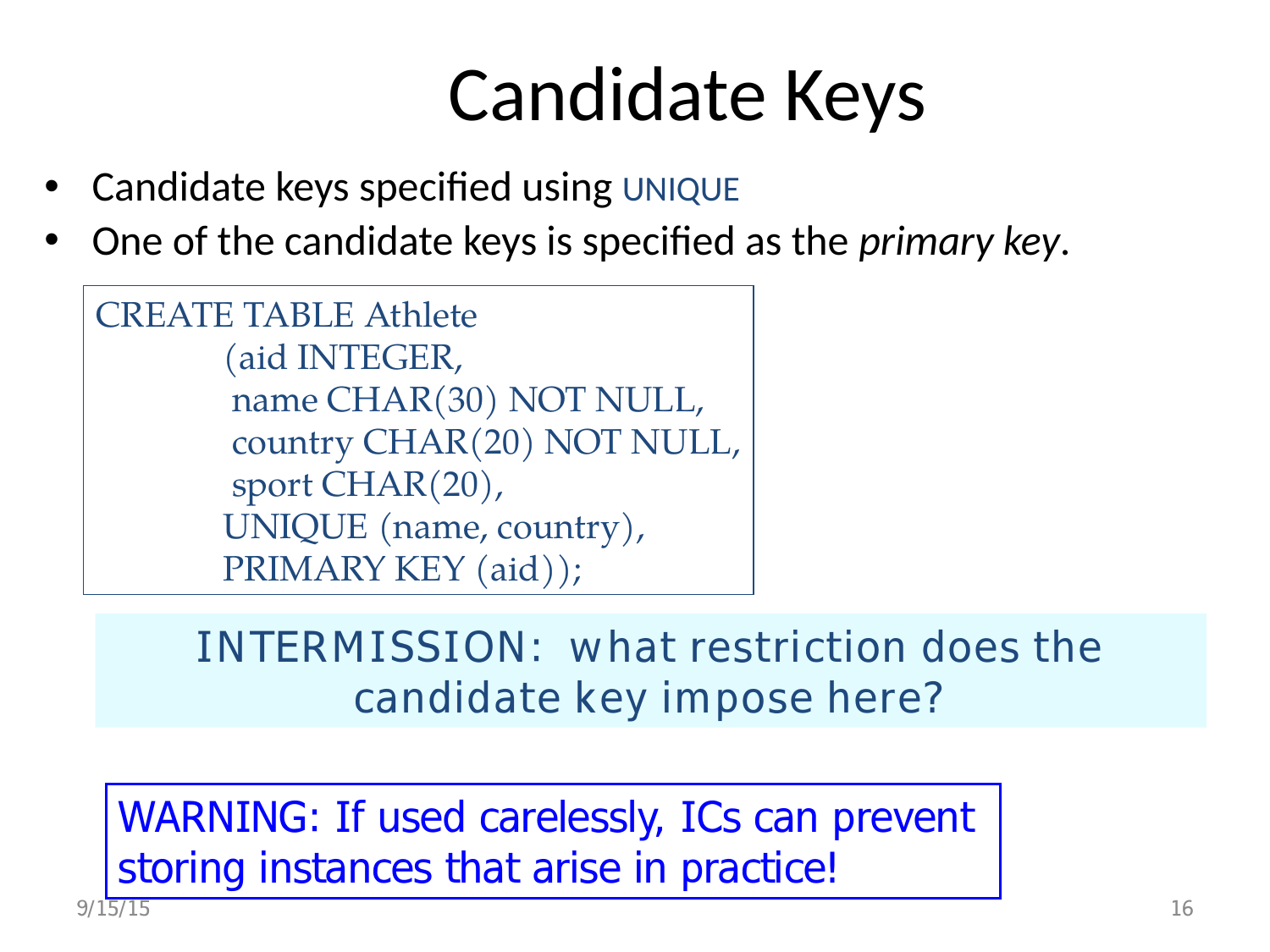

# Candidate Keys
Candidate keys specified using UNIQUE
One of the candidate keys is specified as the primary key.
CREATE TABLE Athlete
	(aid INTEGER,
	 name CHAR(30) NOT NULL,
	 country CHAR(20) NOT NULL,
	 sport CHAR(20),
	UNIQUE (name, country),
	PRIMARY KEY (aid));
INTERMISSION:  what restriction does the candidate key impose here?

WARNING: If used carelessly, ICs can prevent
storing instances that arise in practice!

9/15/15
16